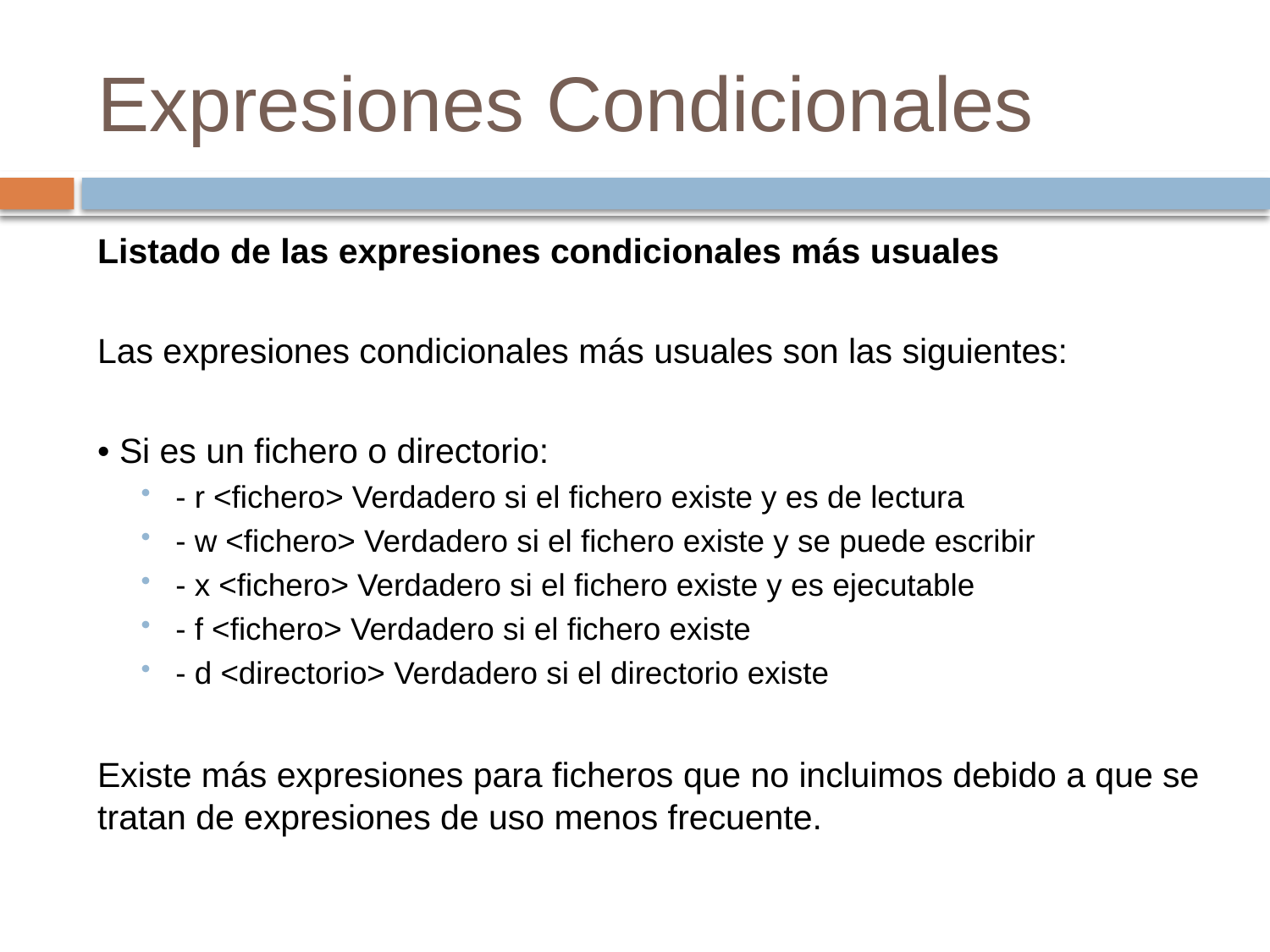

# Expresiones Condicionales
Listado de las expresiones condicionales más usuales

Las expresiones condicionales más usuales son las siguientes:

• Si es un fichero o directorio:
- r <fichero> Verdadero si el fichero existe y es de lectura
- w <fichero> Verdadero si el fichero existe y se puede escribir
- x <fichero> Verdadero si el fichero existe y es ejecutable
- f <fichero> Verdadero si el fichero existe
- d <directorio> Verdadero si el directorio existe

Existe más expresiones para ficheros que no incluimos debido a que se tratan de expresiones de uso menos frecuente.